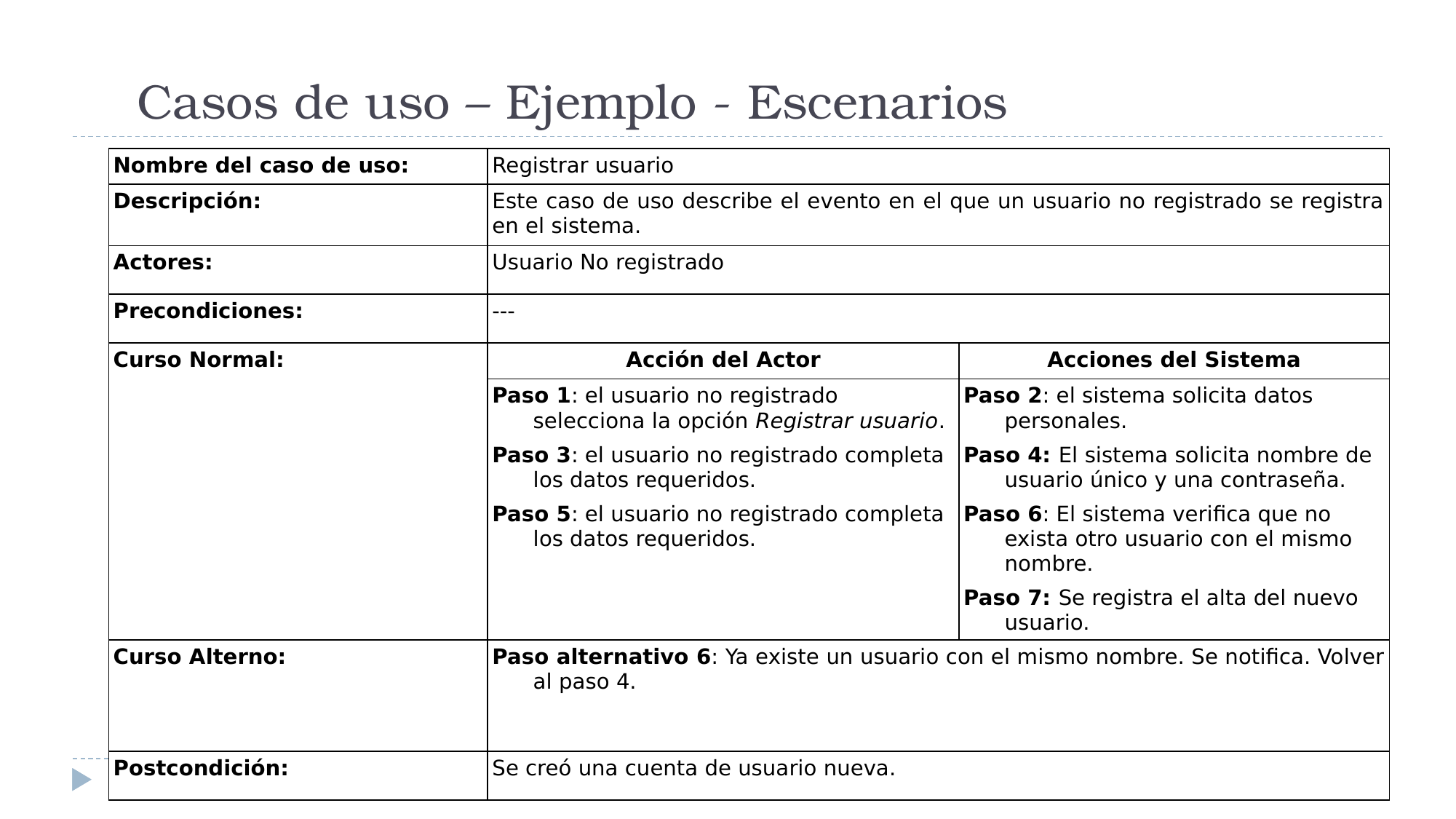

# Casos de uso – Ejemplo - Escenarios
| Nombre del caso de uso: | Registrar usuario |  |
| --- | --- | --- |
| Descripción: | Este caso de uso describe el evento en el que un usuario no registrado se registra en el sistema. |  |
| Actores: | Usuario No registrado |  |
| Precondiciones: | --- |  |
| Curso Normal: | Acción del Actor | Acciones del Sistema |
|  | Paso 1: el usuario no registrado selecciona la opción Registrar usuario. Paso 3: el usuario no registrado completa los datos requeridos. Paso 5: el usuario no registrado completa los datos requeridos. | Paso 2: el sistema solicita datos personales. Paso 4: El sistema solicita nombre de usuario único y una contraseña. Paso 6: El sistema verifica que no exista otro usuario con el mismo nombre. Paso 7: Se registra el alta del nuevo usuario. |
| Curso Alterno: | Paso alternativo 6: Ya existe un usuario con el mismo nombre. Se notifica. Volver al paso 4. |  |
| Postcondición: | Se creó una cuenta de usuario nueva. |  |
14